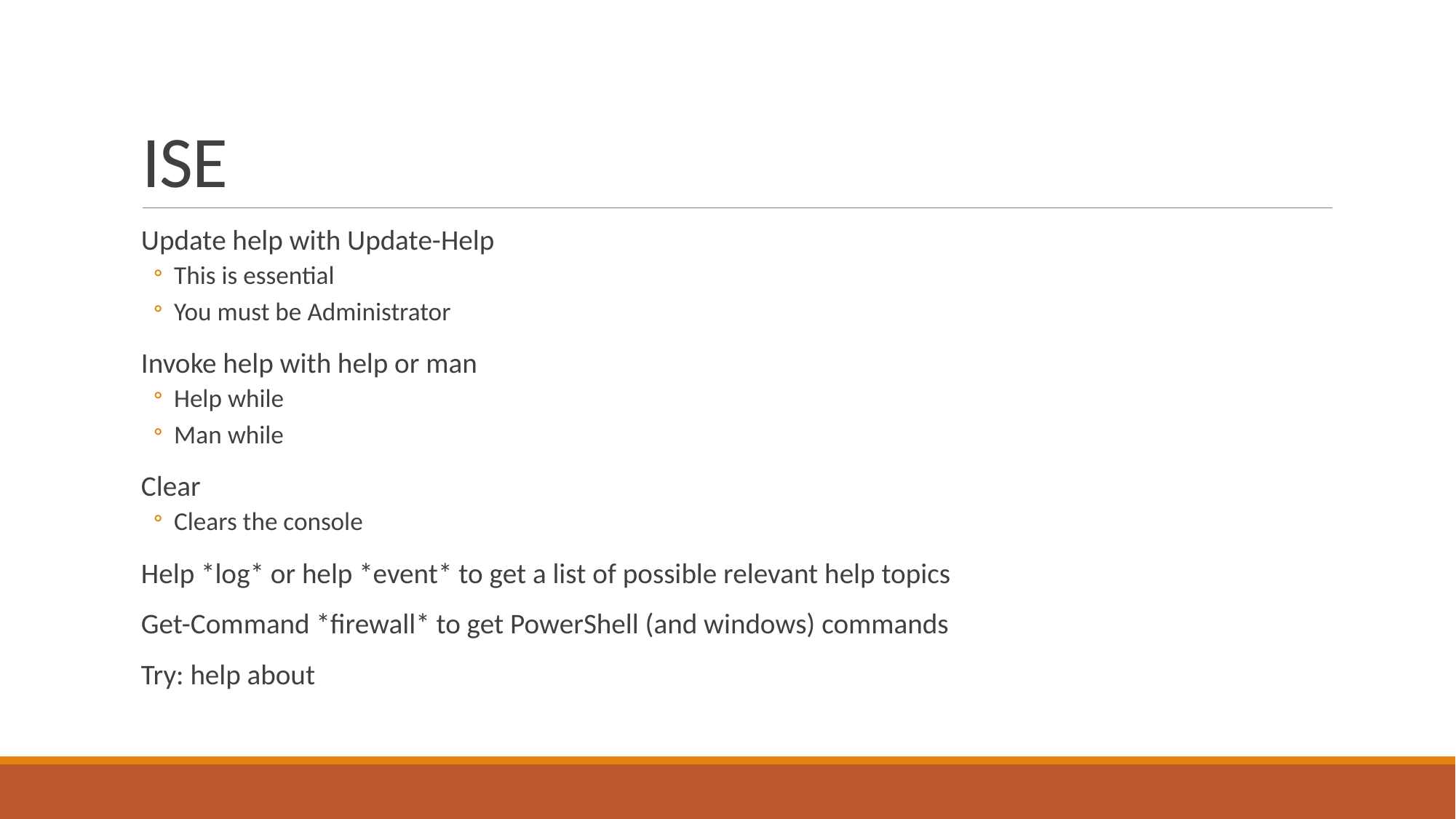

# ISE
Update help with Update-Help
This is essential
You must be Administrator
Invoke help with help or man
Help while
Man while
Clear
Clears the console
Help *log* or help *event* to get a list of possible relevant help topics
Get-Command *firewall* to get PowerShell (and windows) commands
Try: help about